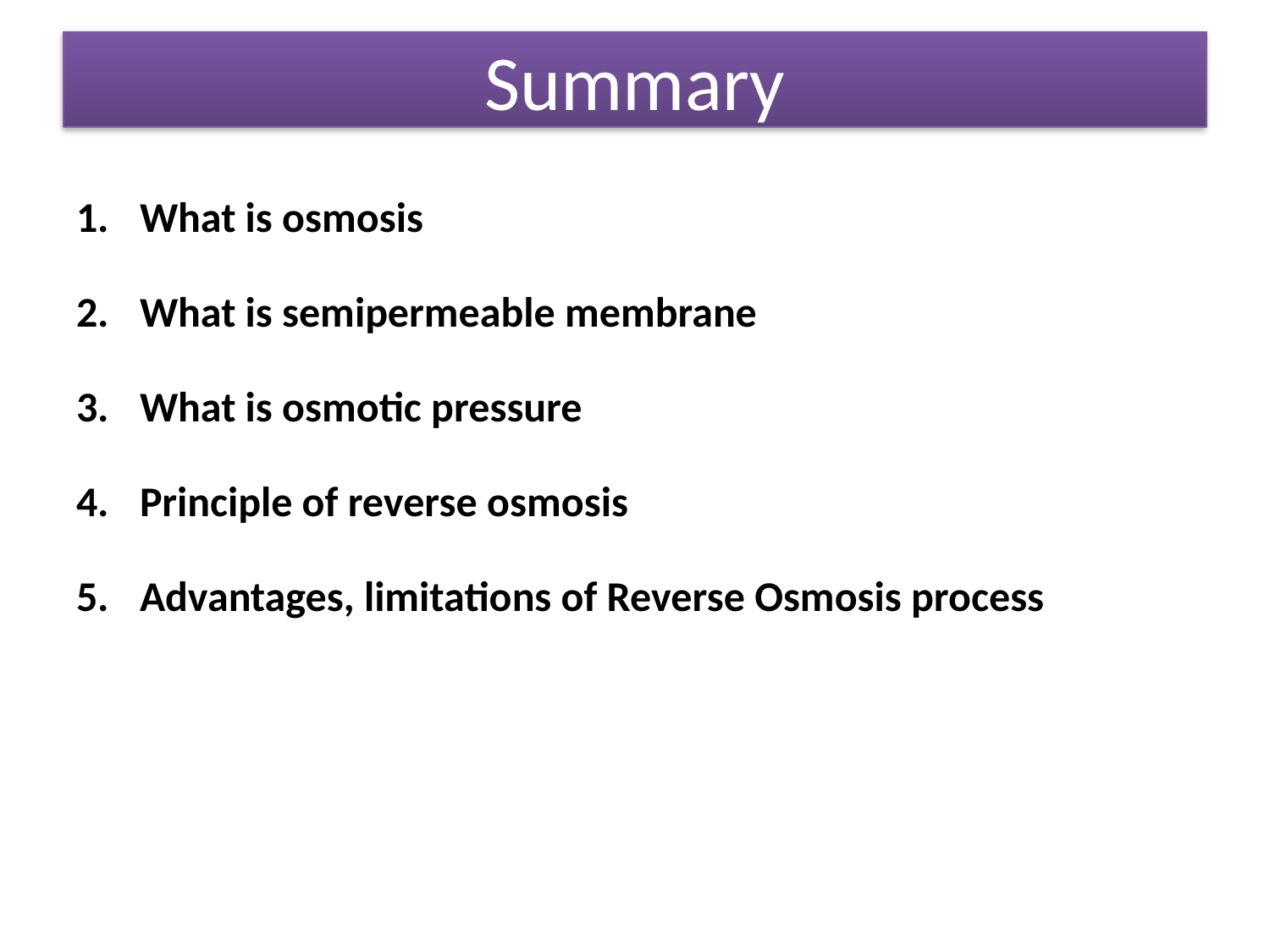

Summary
What is osmosis
What is semipermeable membrane
What is osmotic pressure
Principle of reverse osmosis
Advantages, limitations of Reverse Osmosis process